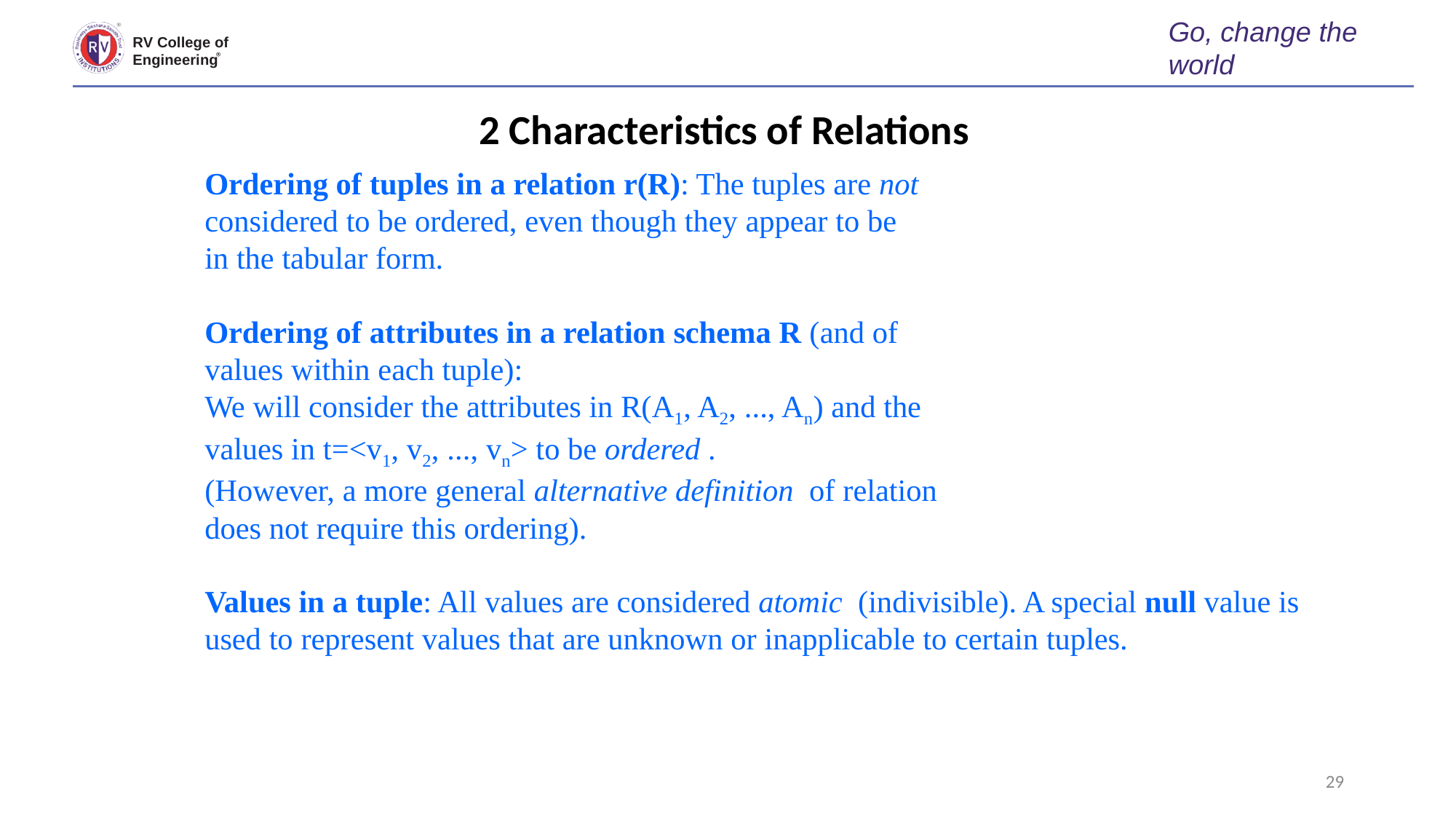

Go, change the world

RV College of
Engineering

# 2 Characteristics of Relations
Ordering of tuples in a relation r(R): The tuples are not
considered to be ordered, even though they appear to be
in the tabular form.

Ordering of attributes in a relation schema R (and of
values within each tuple):
We will consider the attributes in R(A1, A2, ..., An) and the
values in t=<v1, v2, ..., vn> to be ordered .
(However, a more general alternative definition  of relation
does not require this ordering).

Values in a tuple: All values are considered atomic  (indivisible). A special null value is used to represent values that are unknown or inapplicable to certain tuples.
Manages :  1:1 relationship type between EMPLOYEE and 	   DE
ENT. Employee participation is partial. Department participation is not clear fro
 are the relationship types observed

29